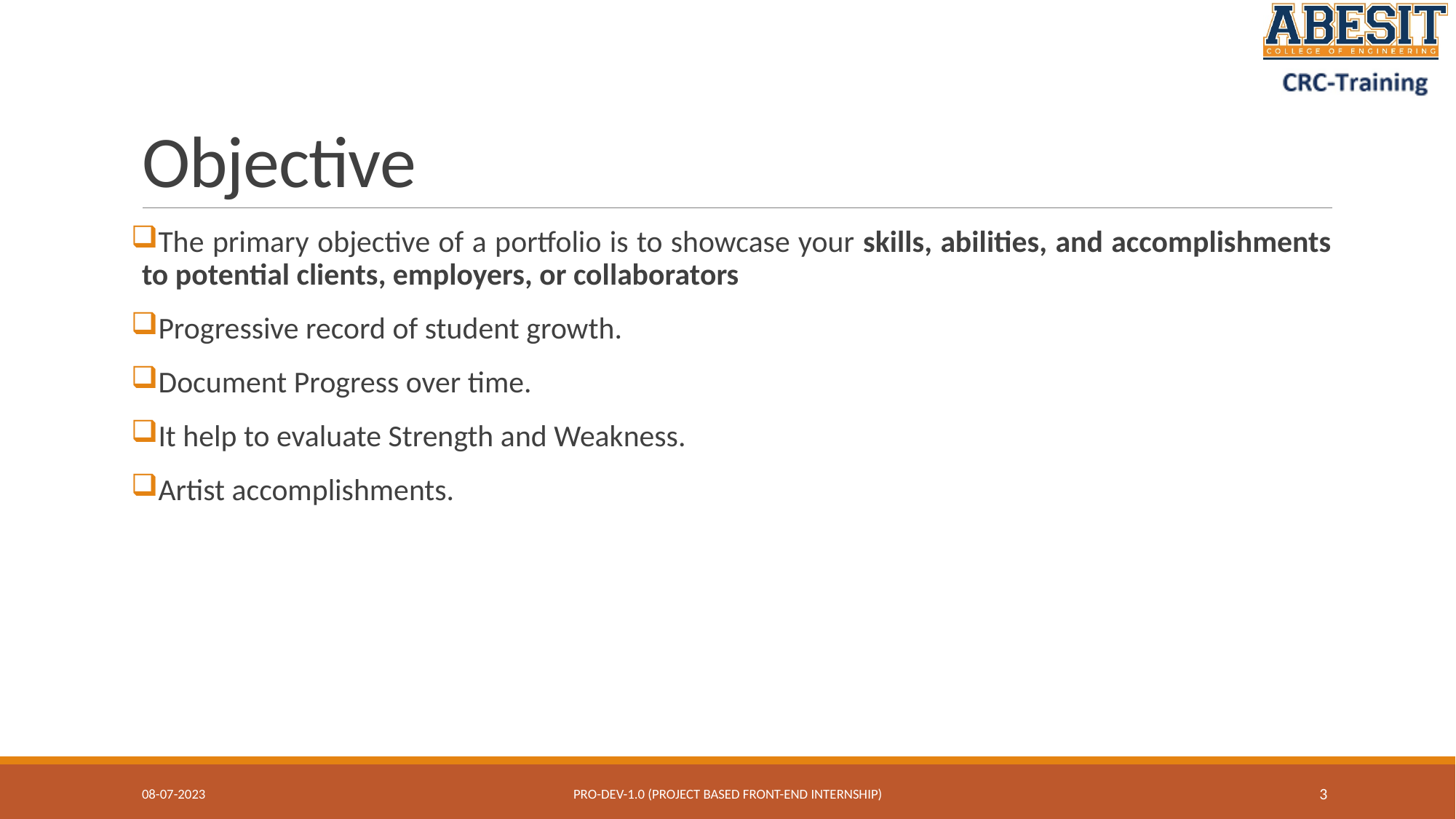

# Objective
The primary objective of a portfolio is to showcase your skills, abilities, and accomplishments to potential clients, employers, or collaborators
Progressive record of student growth.
Document Progress over time.
It help to evaluate Strength and Weakness.
Artist accomplishments.

08-07-2023
Pro-Dev-1.0 (project based front-end internship)
3